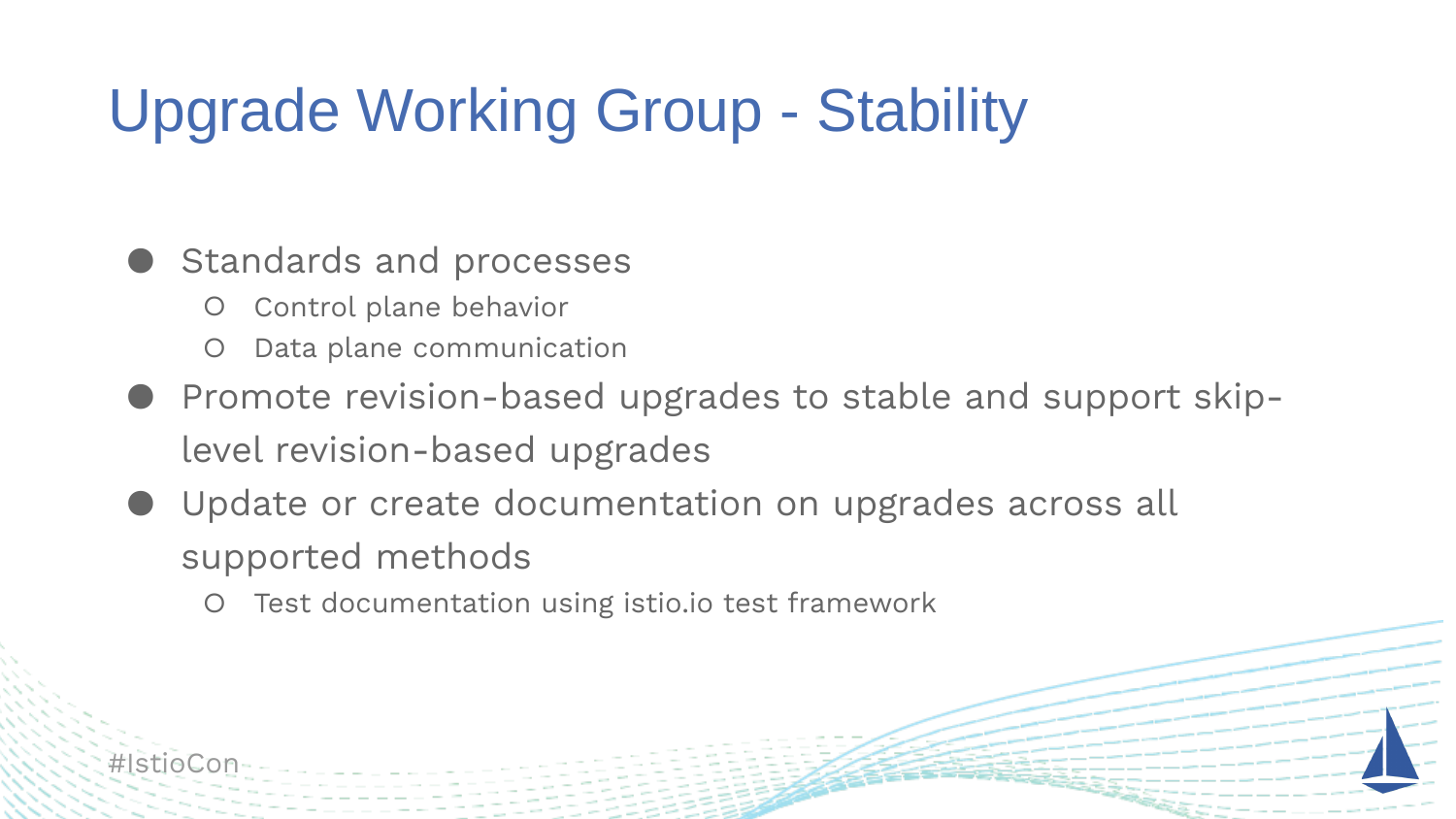

Upgrade Working Group - Stability
Standards and processes
Control plane behavior
Data plane communication
Promote revision-based upgrades to stable and support skip-level revision-based upgrades
Update or create documentation on upgrades across all supported methods
Test documentation using istio.io test framework